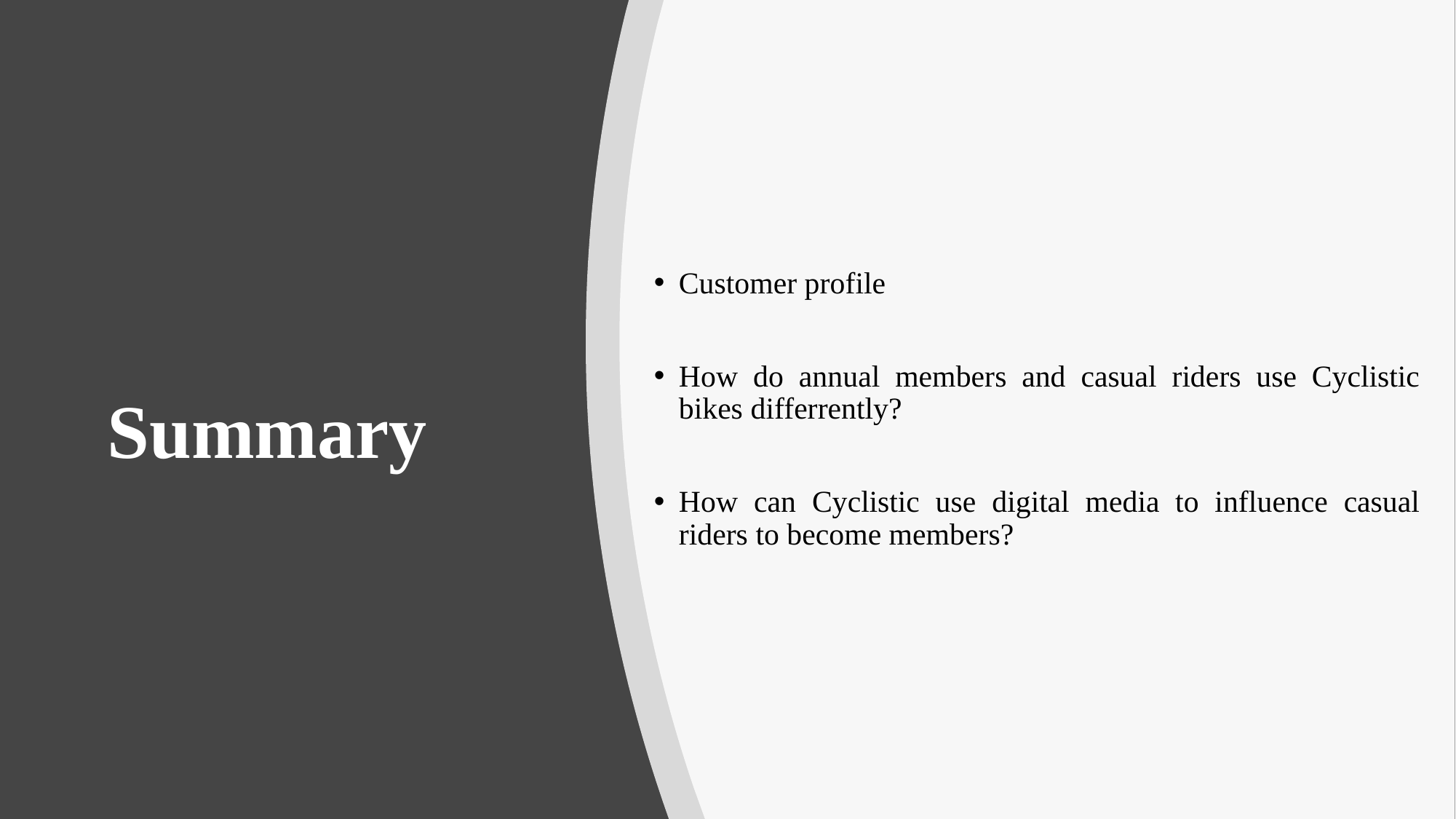

# Summary
Customer profile

How do annual members and casual riders use Cyclistic bikes differrently?

How can Cyclistic use digital media to influence casual riders to become members?